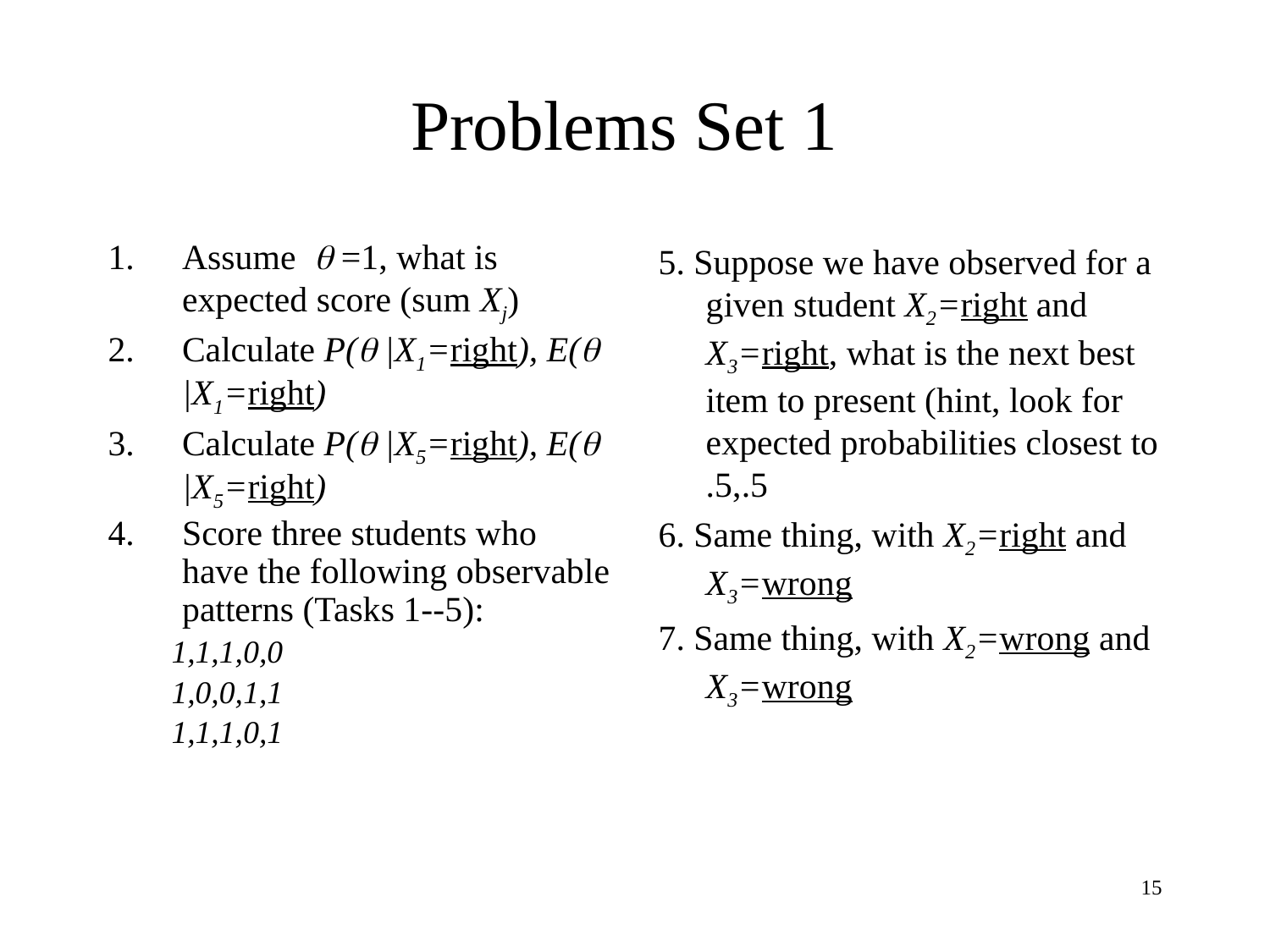

# Problems Set 1
Assume θ =1, what is expected score (sum Xj)
Calculate P(θ |X1=right), E(θ |X1=right)
Calculate P(θ |X5=right), E(θ |X5=right)
Score three students who have the following observable patterns (Tasks 1--5):
1,1,1,0,0
1,0,0,1,1
1,1,1,0,1

5. Suppose we have observed for a given student X2=right and X3=right, what is the next best item to present (hint, look for expected probabilities closest to .5,.5
6. Same thing, with X2=right and X3=wrong
7. Same thing, with X2=wrong and X3=wrong
15